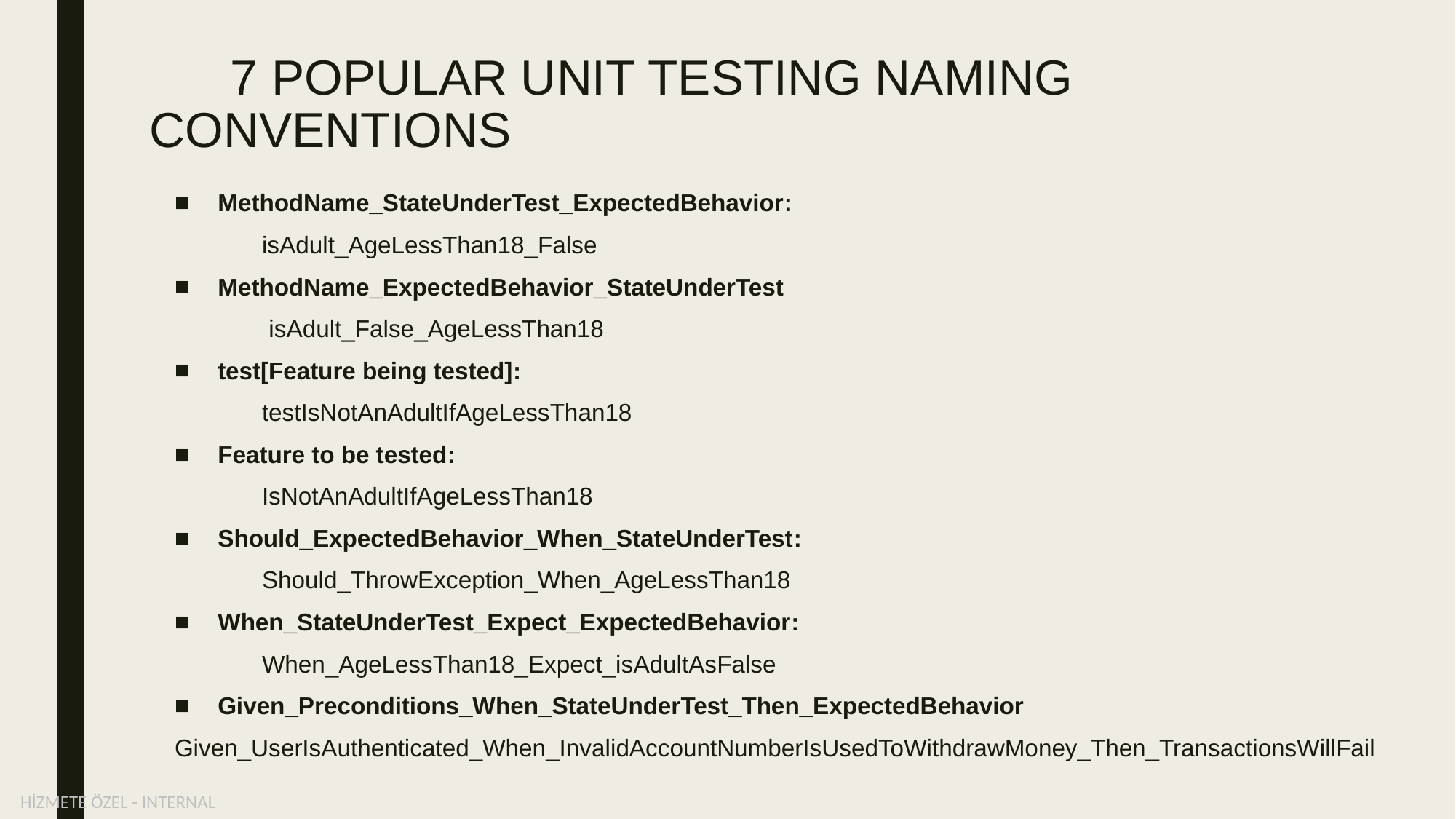

# 7 POPULAR UNIT TESTING NAMING         				CONVENTIONS
MethodName_StateUnderTest_ExpectedBehavior:
	isAdult_AgeLessThan18_False
MethodName_ExpectedBehavior_StateUnderTest
	 isAdult_False_AgeLessThan18
test[Feature being tested]:
	testIsNotAnAdultIfAgeLessThan18
Feature to be tested:
	IsNotAnAdultIfAgeLessThan18
Should_ExpectedBehavior_When_StateUnderTest:
	Should_ThrowException_When_AgeLessThan18
When_StateUnderTest_Expect_ExpectedBehavior:
	When_AgeLessThan18_Expect_isAdultAsFalse
Given_Preconditions_When_StateUnderTest_Then_ExpectedBehavior
Given_UserIsAuthenticated_When_InvalidAccountNumberIsUsedToWithdrawMoney_Then_TransactionsWillFail